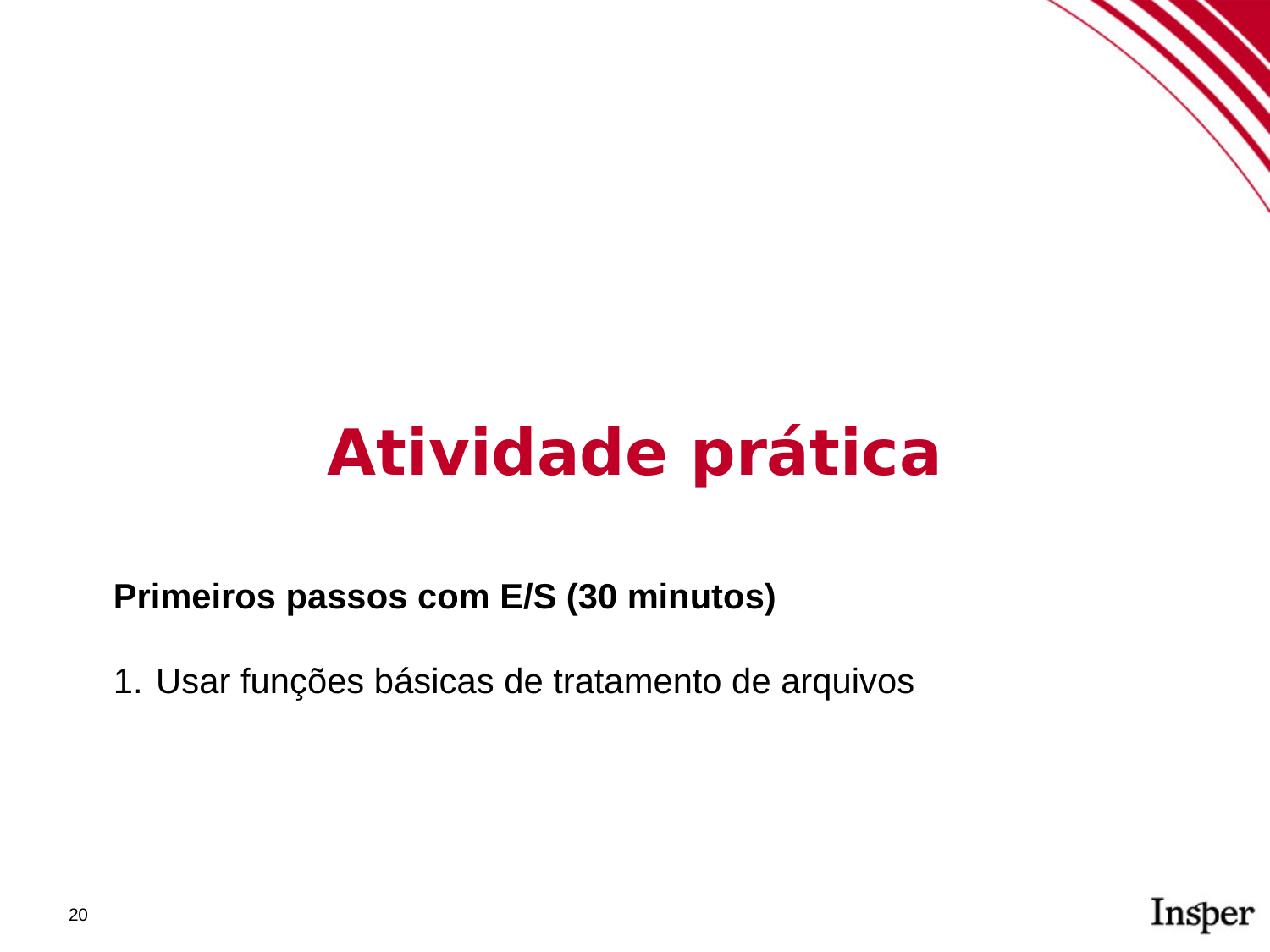

Atividade prática
Primeiros passos com E/S (30 minutos)

Usar funções básicas de tratamento de arquivos

20